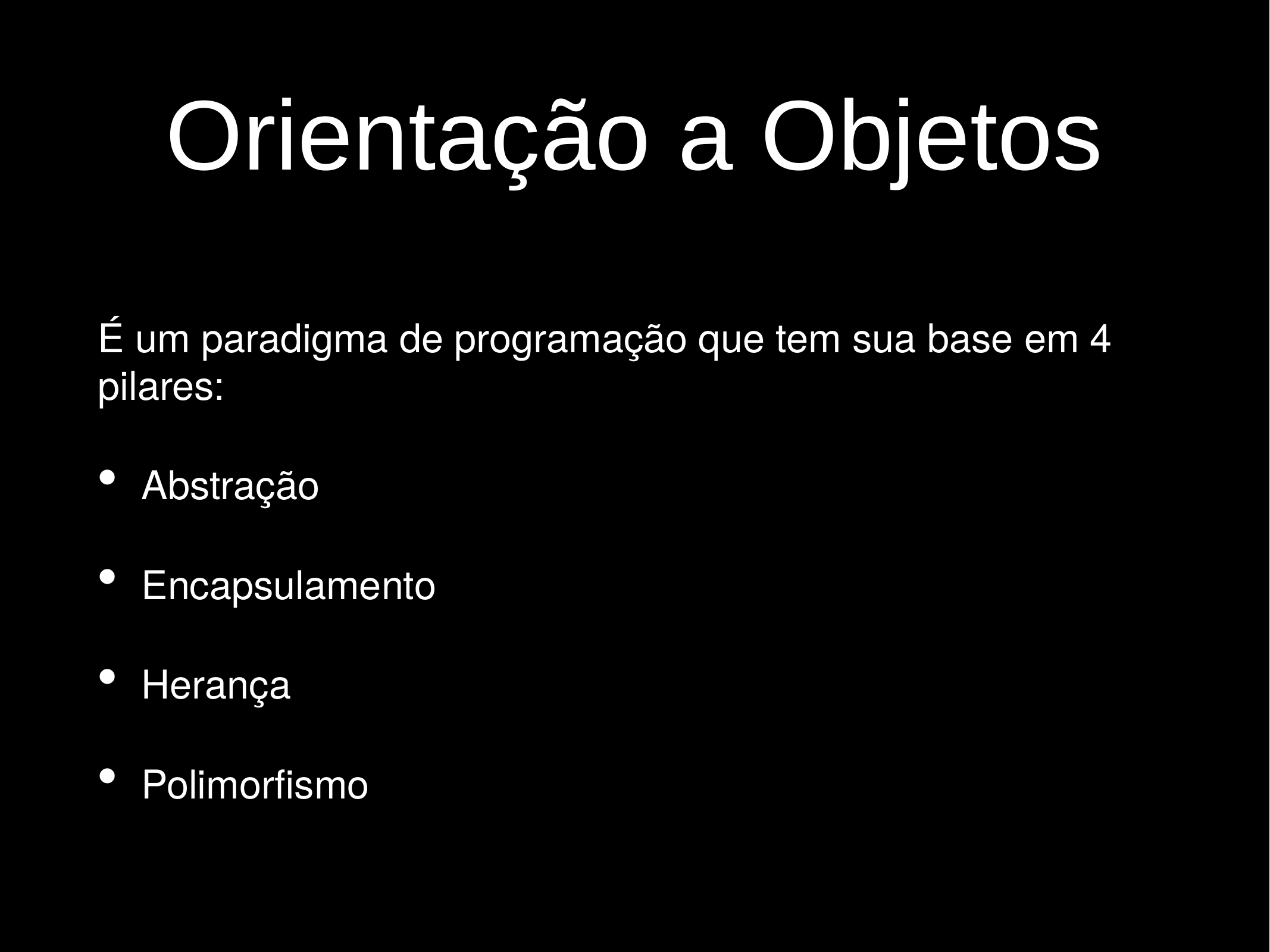

# Orientação a Objetos
É um paradigma de programação que tem sua base em 4 pilares:
Abstração
Encapsulamento
Herança
Polimorfismo